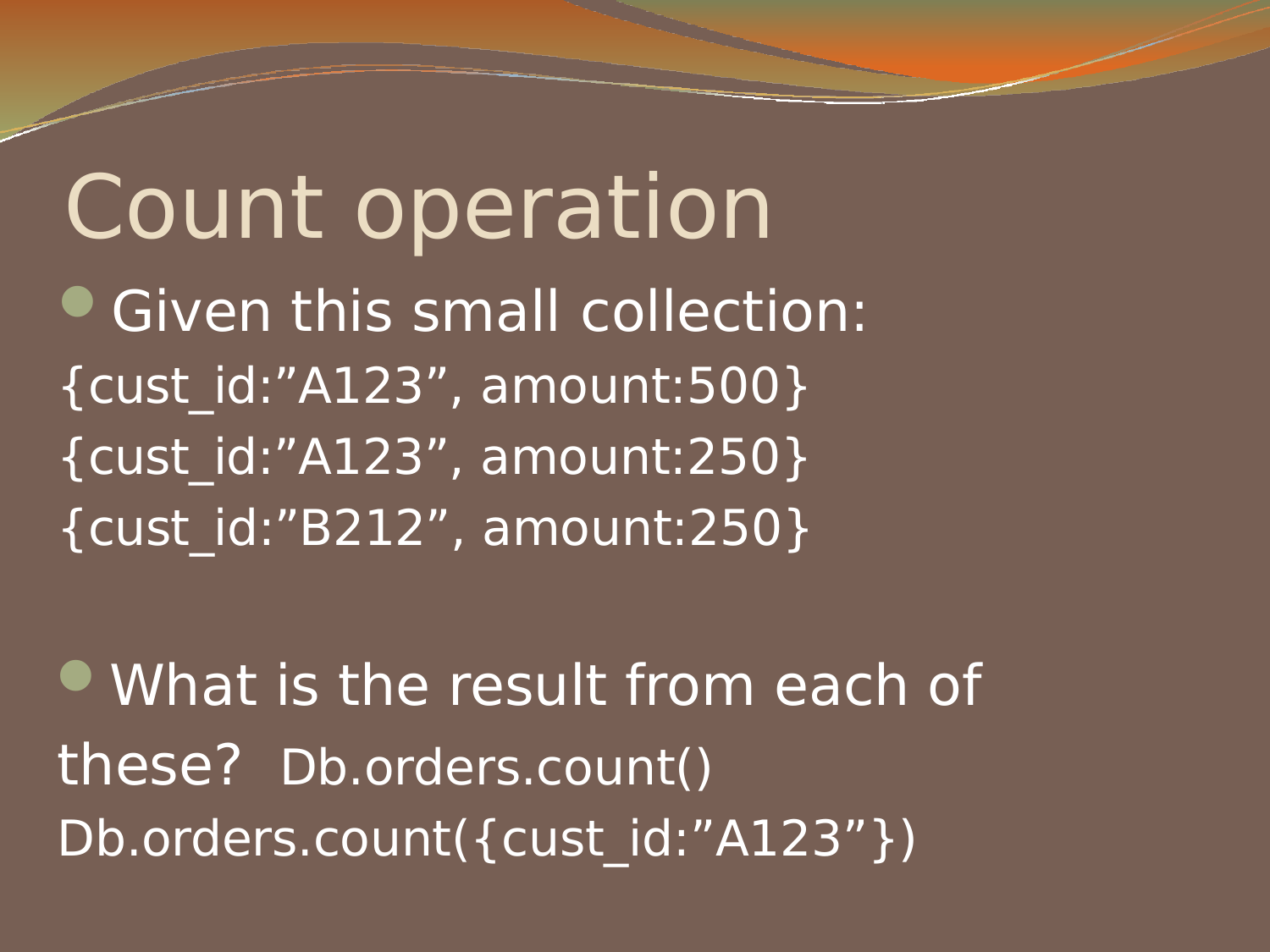

# Count operation
Given this small collection:
{cust_id:”A123”, amount:500}
{cust_id:”A123”, amount:250}
{cust_id:”B212”, amount:250}

What is the result from each of these?  Db.orders.count()  Db.orders.count({cust_id:”A123”})